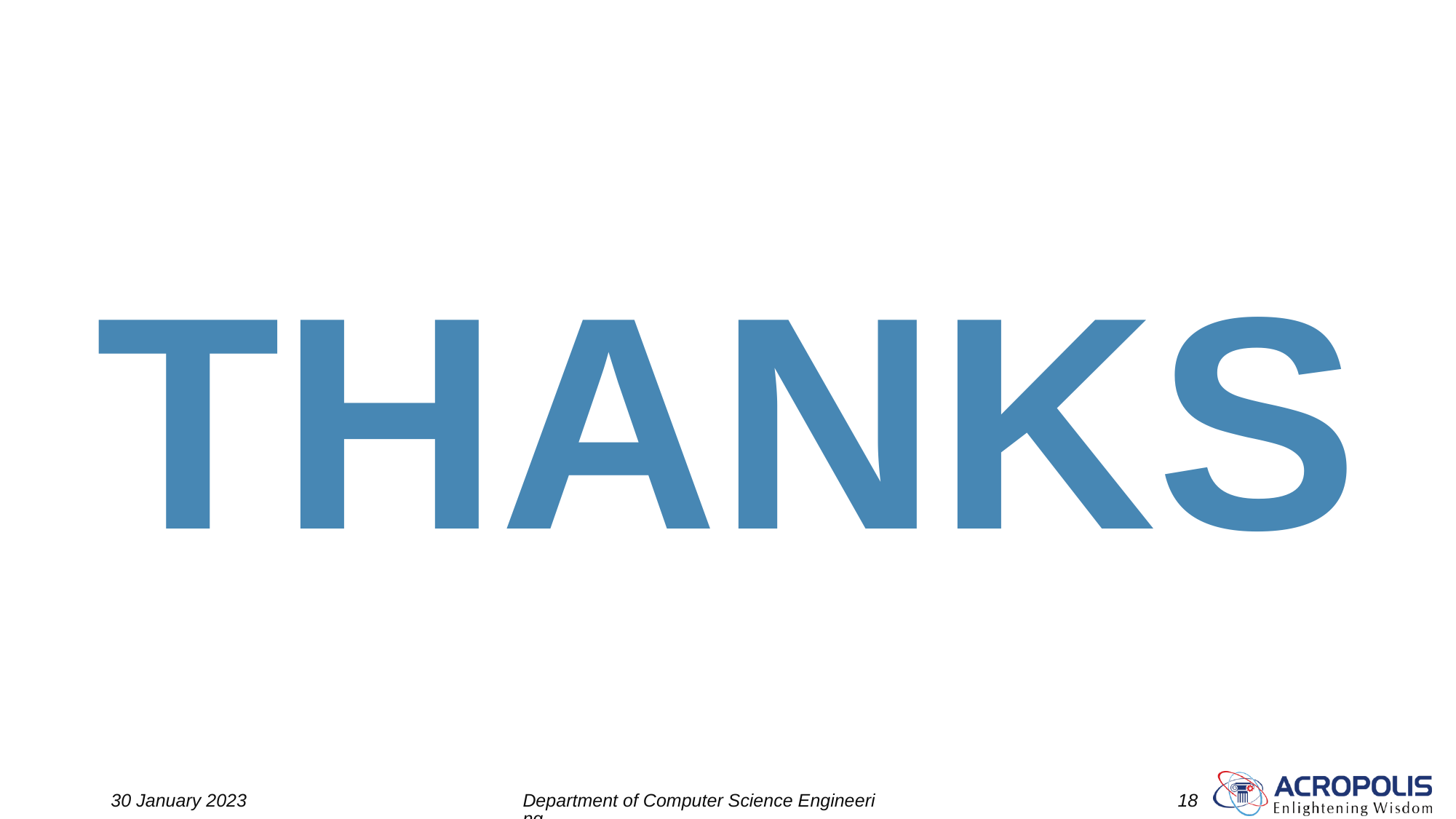

THANKS
30 January 2023
Department of Computer Science Engineering
18